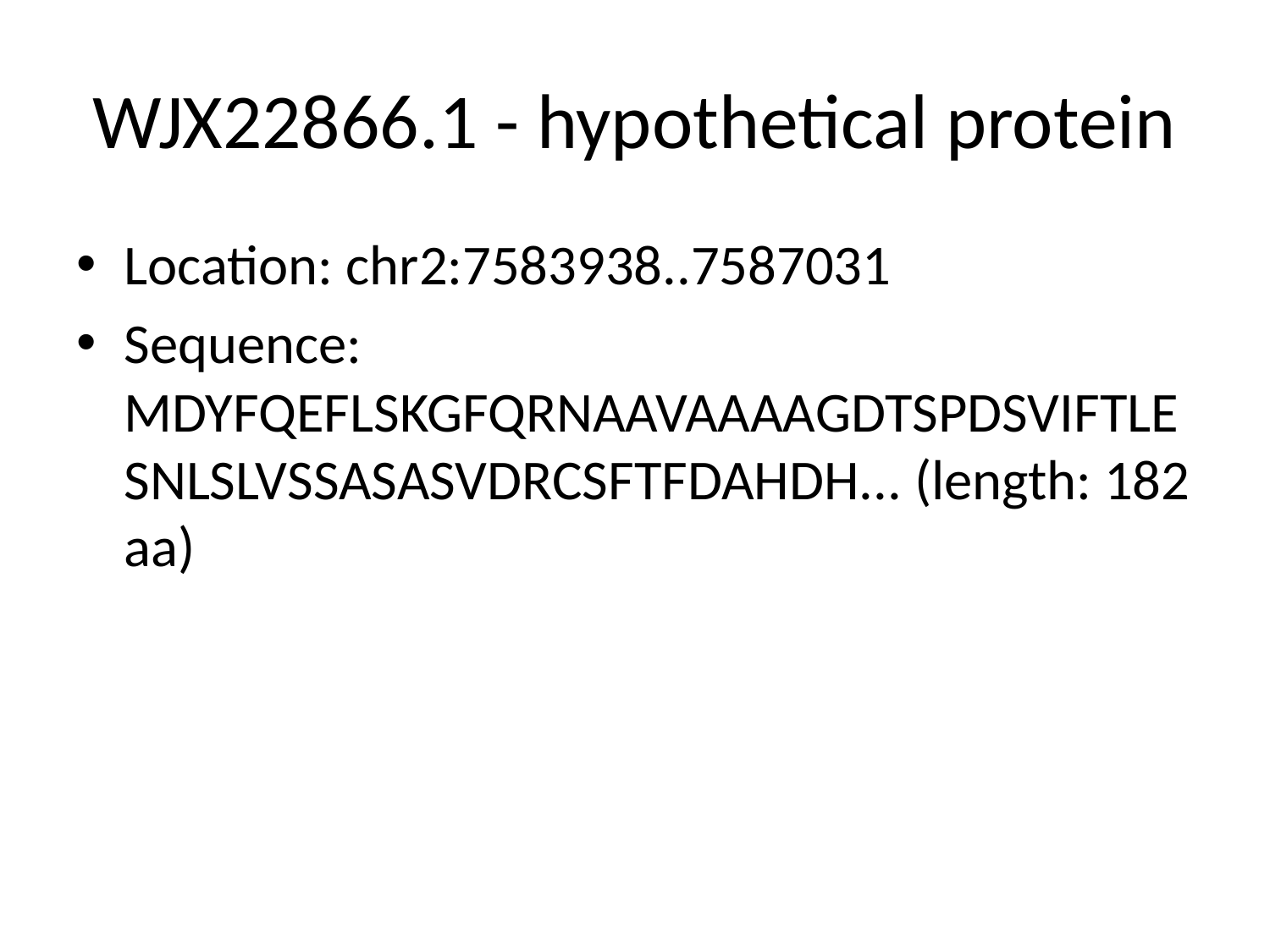

# WJX22866.1 - hypothetical protein
Location: chr2:7583938..7587031
Sequence: MDYFQEFLSKGFQRNAAVAAAAGDTSPDSVIFTLESNLSLVSSASASVDRCSFTFDAHDH... (length: 182 aa)